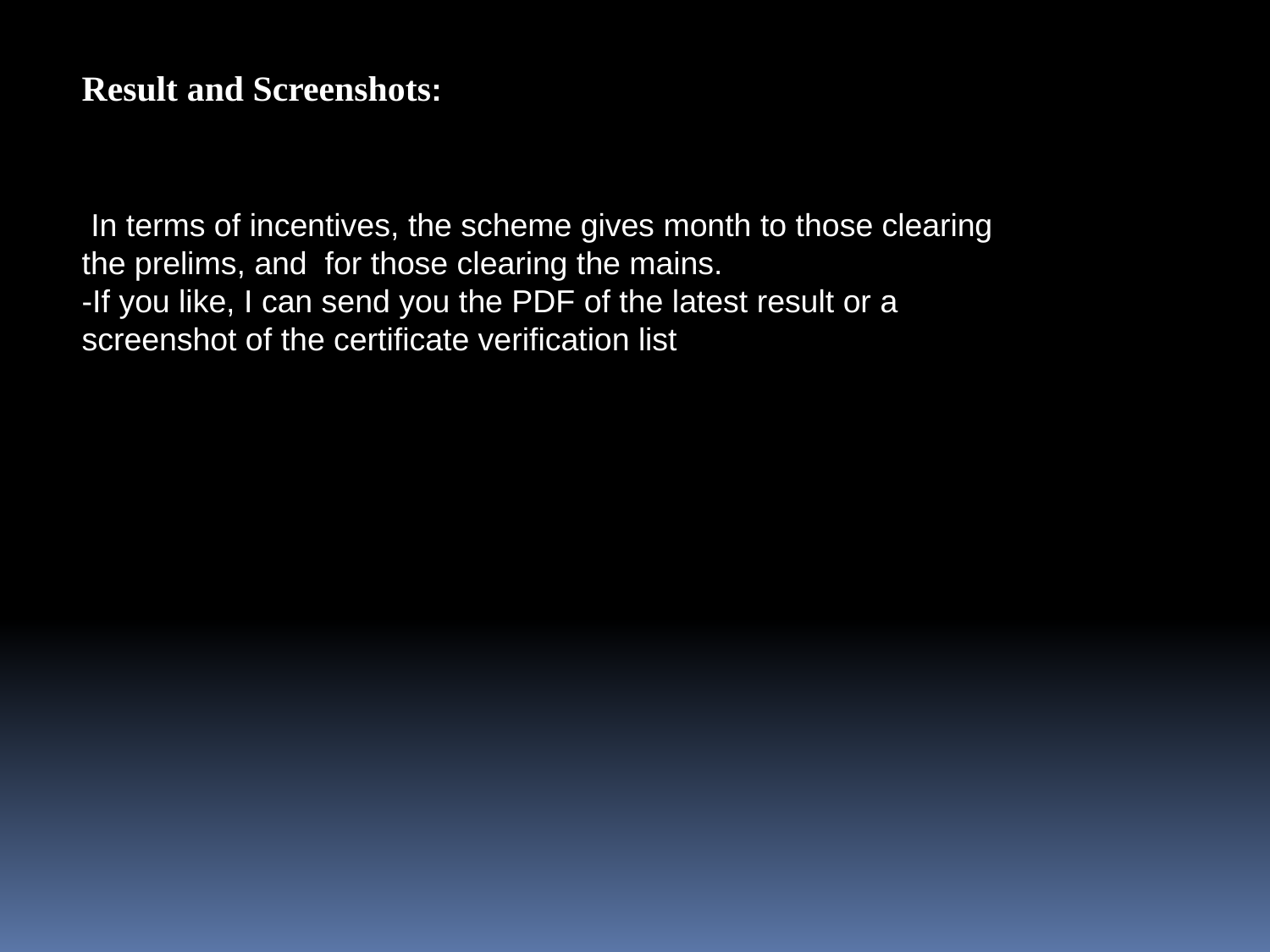

Result and Screenshots:
 In terms of incentives, the scheme gives month to those clearing the prelims, and  for those clearing the mains.
-If you like, I can send you the PDF of the latest result or a screenshot of the certificate verification list